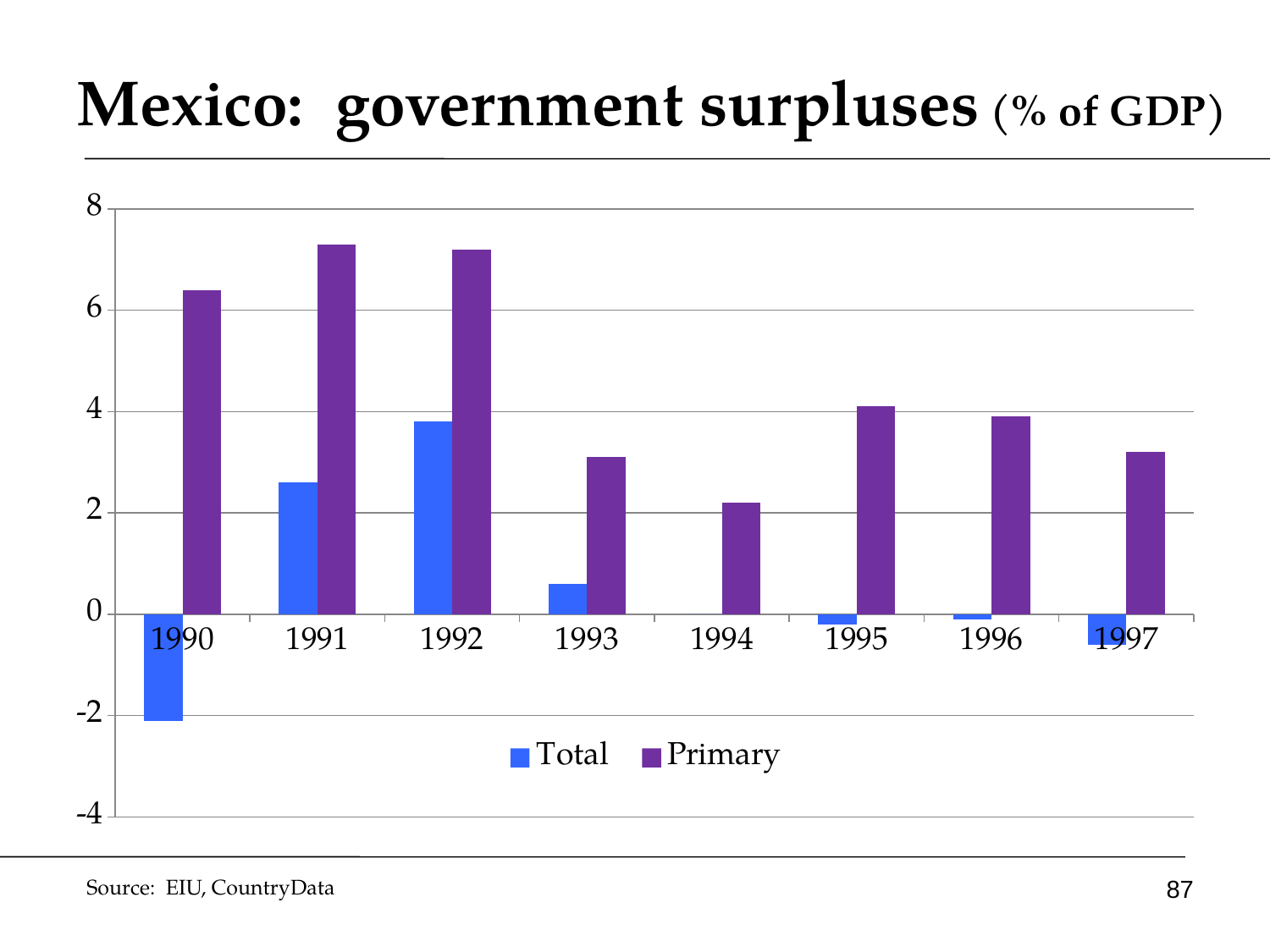

# Mexico:  government surpluses (% of GDP)

### Chart

| Category | Total | Primary |
|---|---|---|
| 1990 | -2.1 | 6.4 |
| 1991 | 2.6 | 7.3 |
| 1992 | 3.8 | 7.2 |
| 1993 | 0.6000000000000006 | 3.1 |
| 1994 | 0.0 | 2.2 |
| 1995 | -0.2 | 4.1 |
| 1996 | -0.1 | 3.9 |
| 1997 | -0.6000000000000006 | 3.2 |
87
Source:  EIU, CountryData